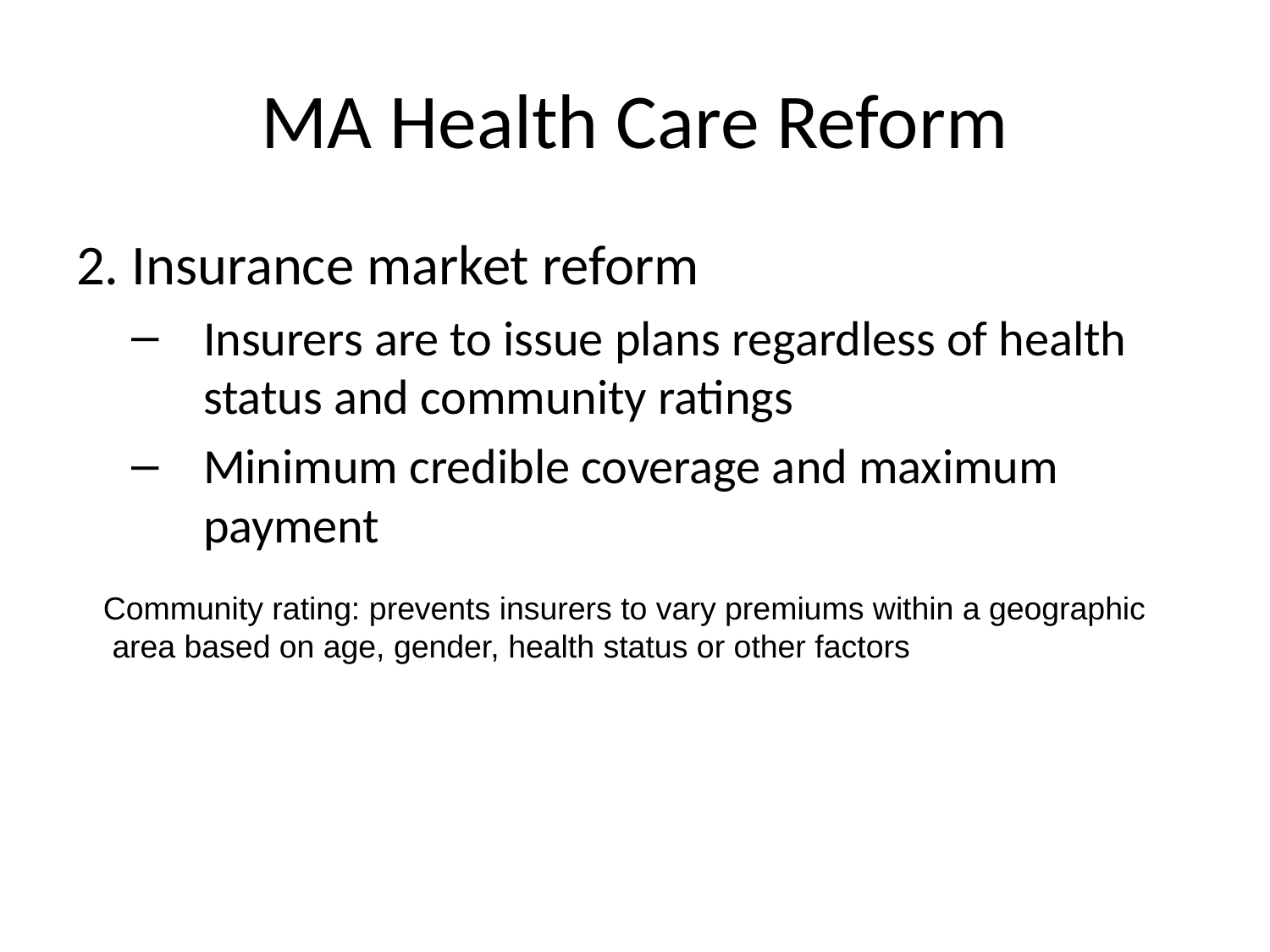

# MA Health Care Reform
2. Insurance market reform
Insurers are to issue plans regardless of health status and community ratings
Minimum credible coverage and maximum payment

Community rating: prevents insurers to vary premiums within a geographic
 area based on age, gender, health status or other factors